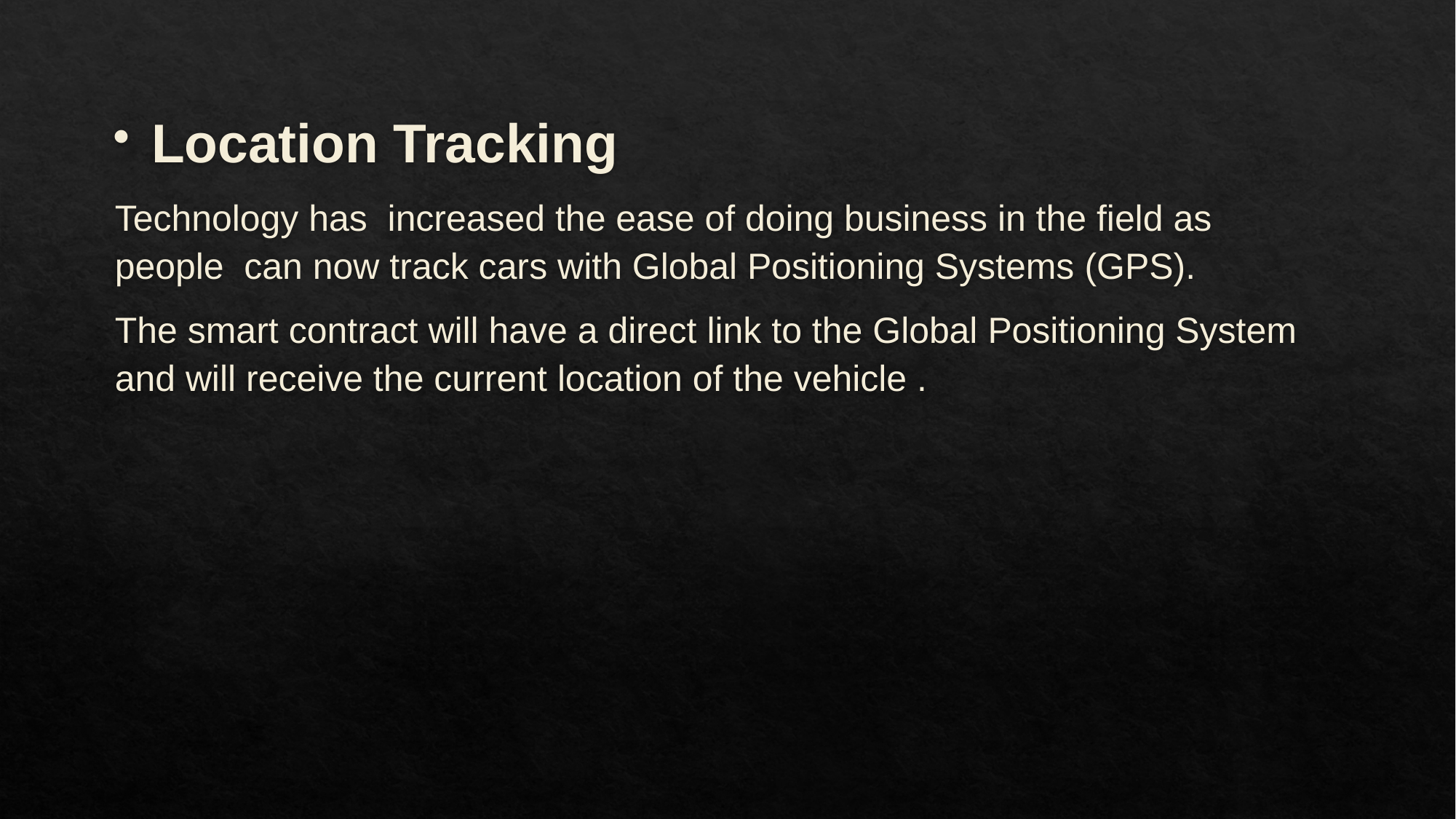

Location Tracking
Technology has  increased the ease of doing business in the field as people  can now track cars with Global Positioning Systems (GPS).
The smart contract will have a direct link to the Global Positioning System and will receive the current location of the vehicle .